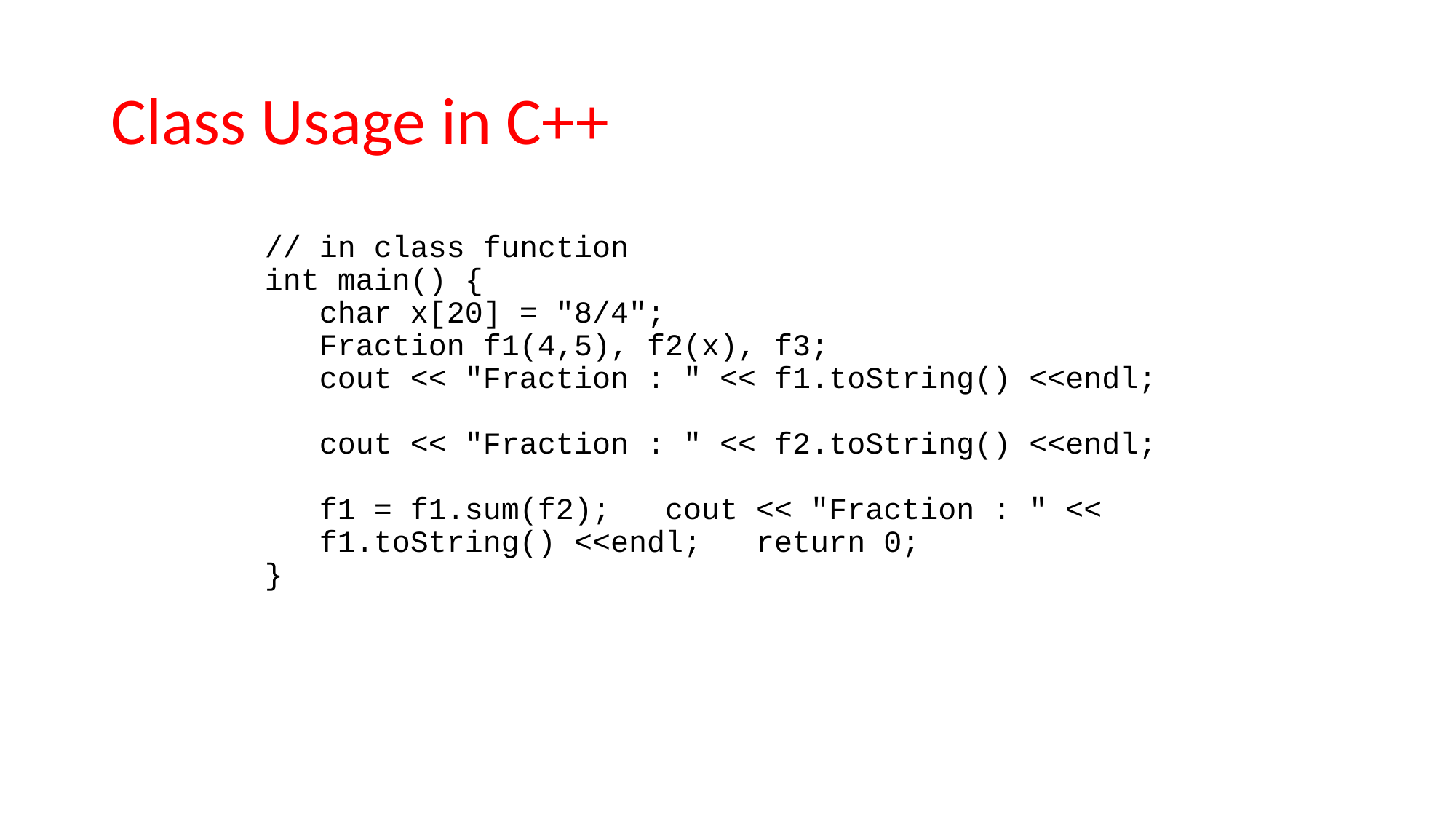

# Class Usage in C++

 // in class function
 int main() {
    char x[20] = "8/4";
    Fraction f1(4,5), f2(x), f3;
    cout << "Fraction : " << f1.toString() <<endl;
    cout << "Fraction : " << f2.toString() <<endl;
    f1 = f1.sum(f2);   cout << "Fraction : " <<
    f1.toString() <<endl;   return 0;
 }